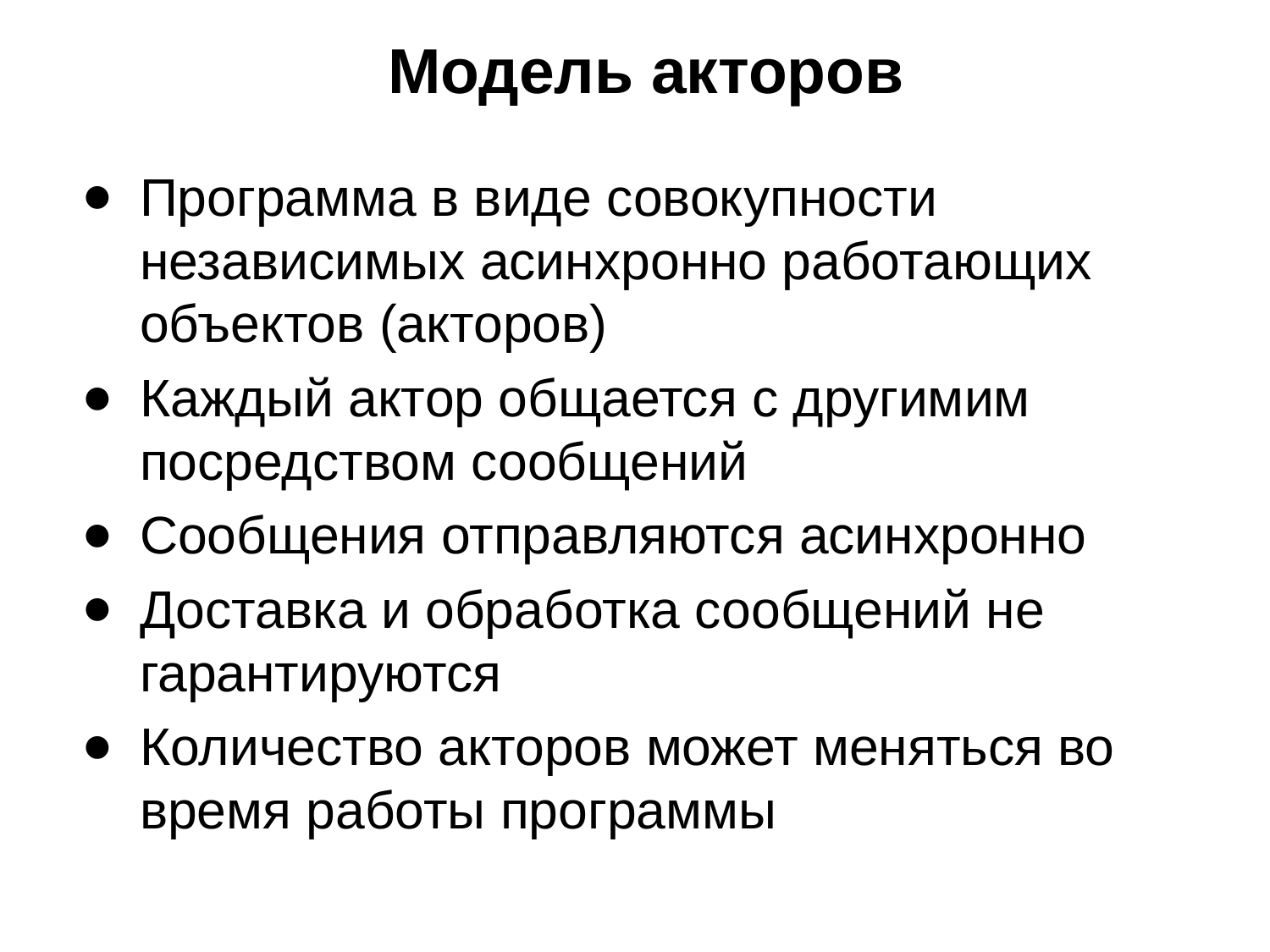

# Модель акторов
Программа в виде совокупности независимых асинхронно работающих объектов (акторов)
Каждый актор общается с другимим посредством сообщений
Сообщения отправляются асинхронно
Доставка и обработка сообщений не гарантируются
Количество акторов может меняться во время работы программы